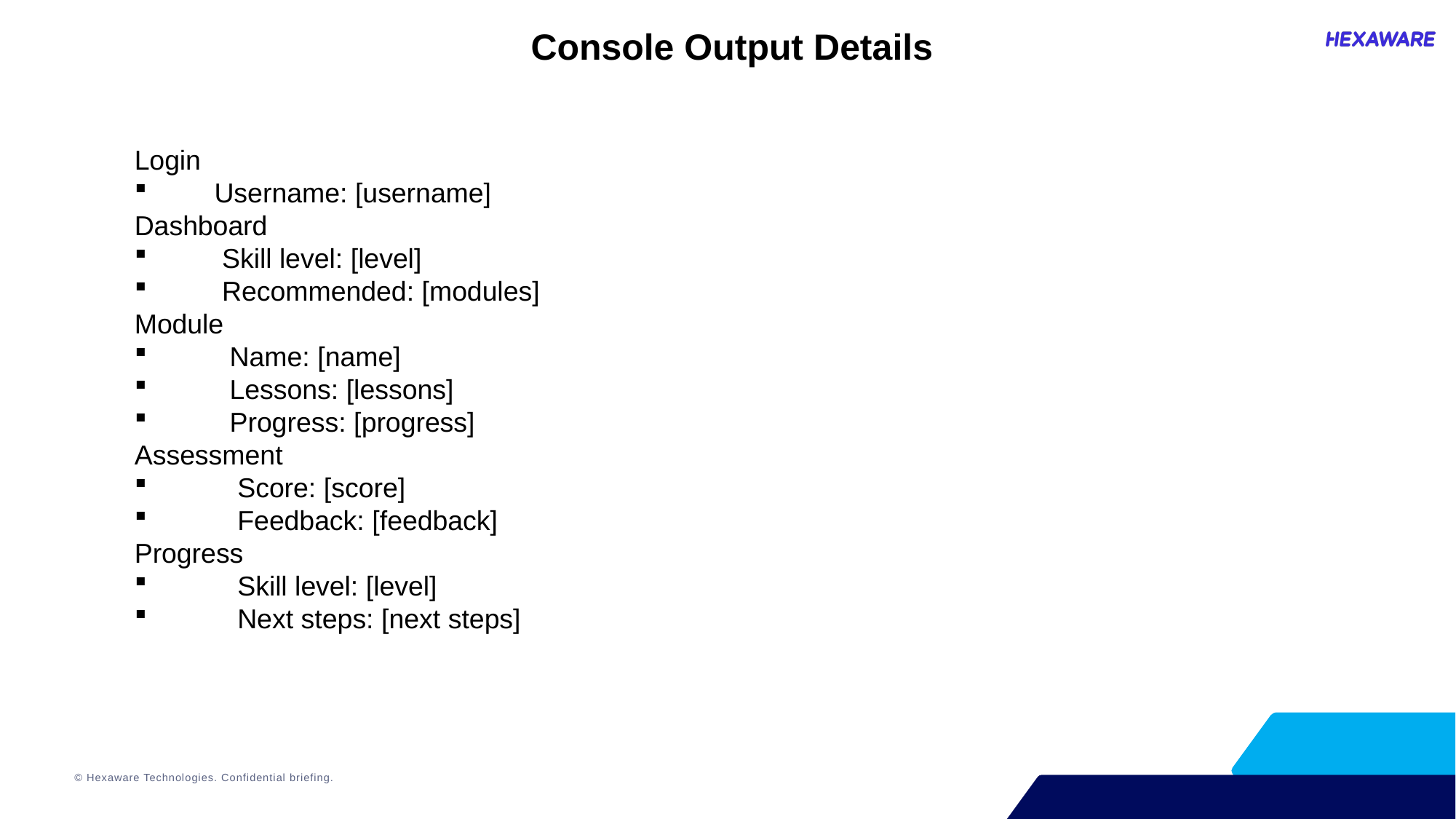

Console Output Details
Login
      Username: [username]
Dashboard
       Skill level: [level]
       Recommended: [modules]
Module
        Name: [name]
        Lessons: [lessons]
        Progress: [progress]
Assessment
         Score: [score]
         Feedback: [feedback]
Progress
         Skill level: [level]
         Next steps: [next steps]